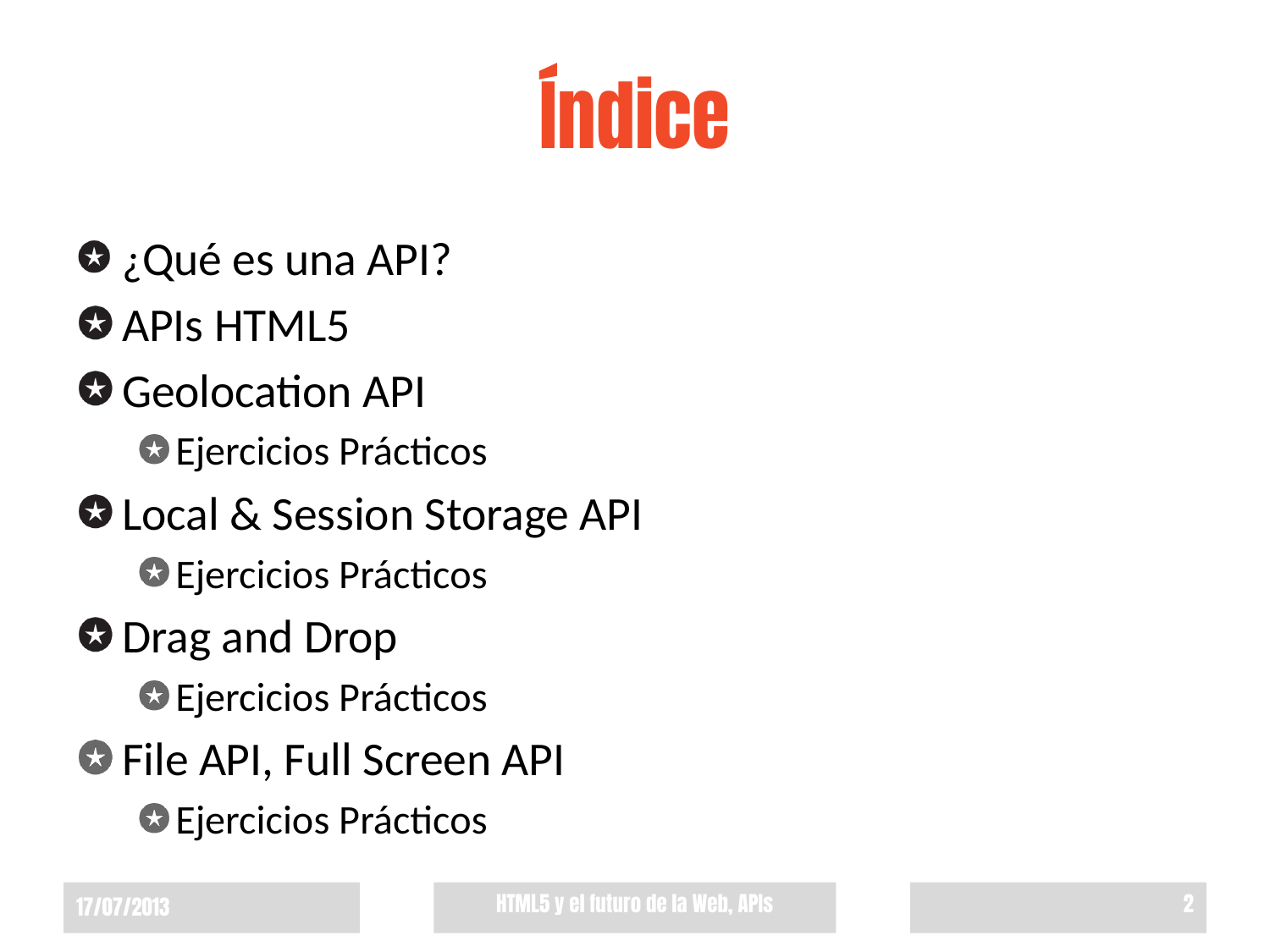

# Índice
¿Qué es una API?
APIs HTML5
Geolocation API
Ejercicios Prácticos
Local & Session Storage API
Ejercicios Prácticos
Drag and Drop
Ejercicios Prácticos
File API, Full Screen API
Ejercicios Prácticos

17/07/2013
HTML5 y el futuro de la Web, APIs
2